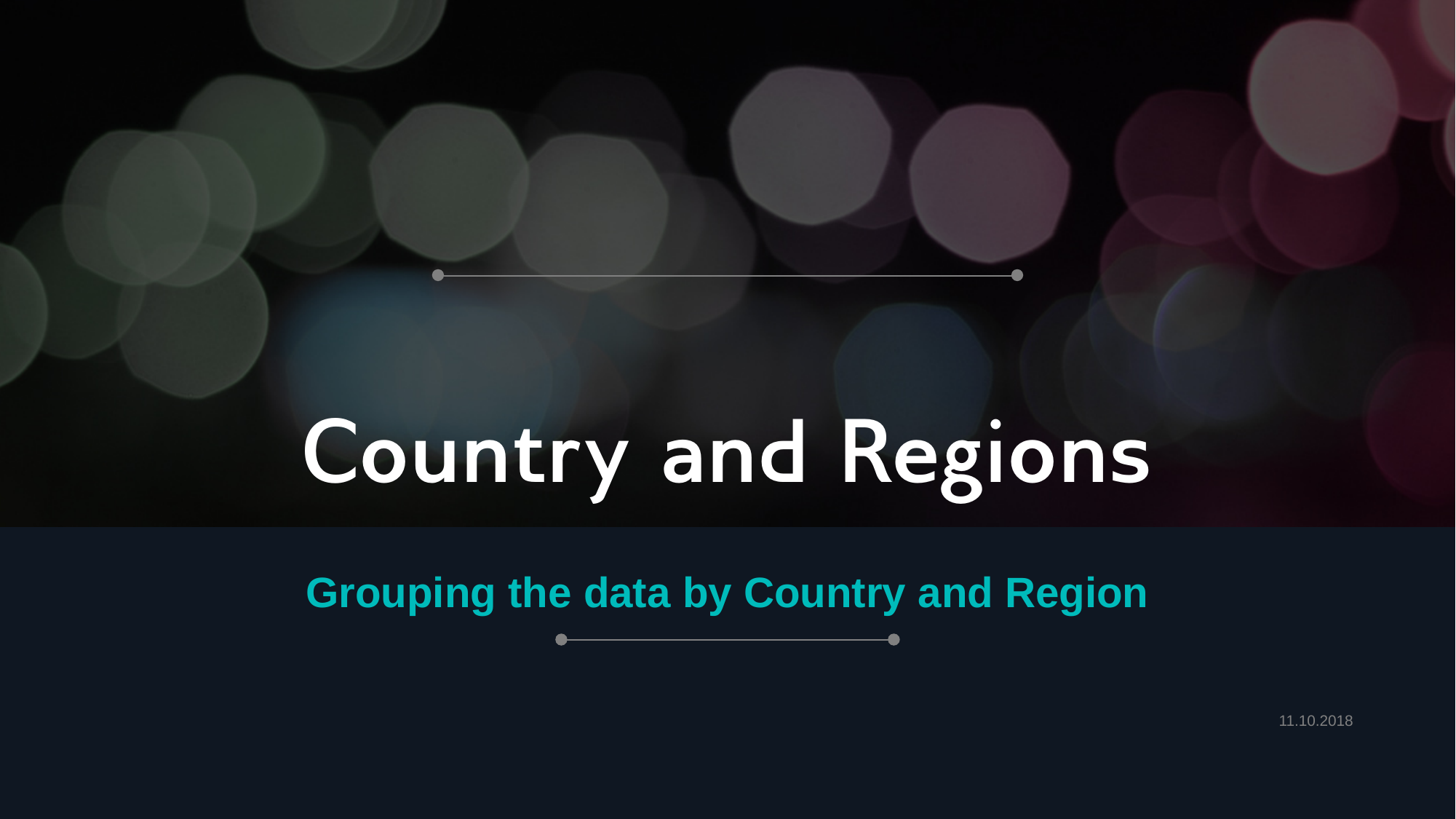

# Country and Regions
Grouping the data by Country and Region
11.10.2018
3